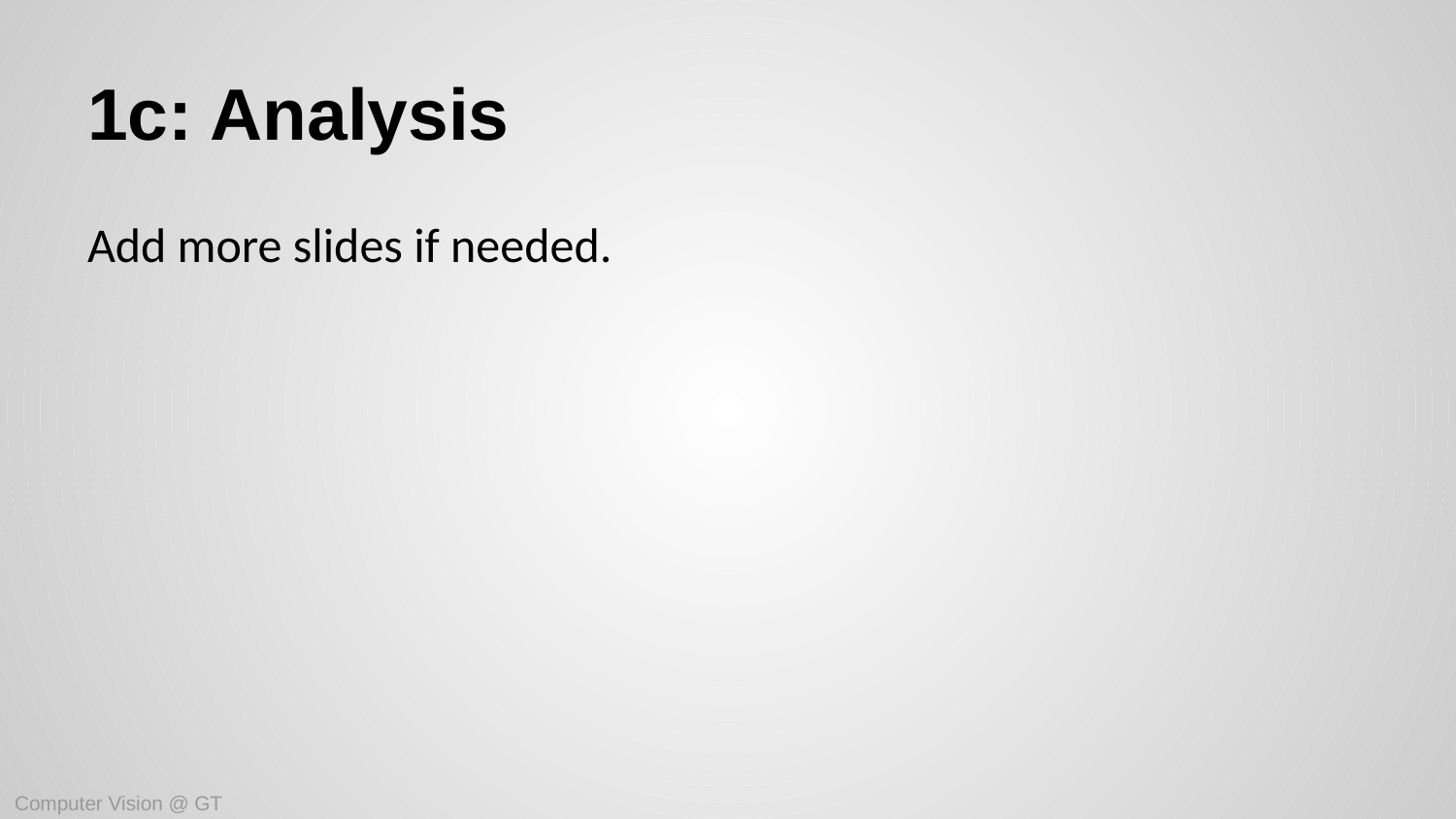

# 1c: Analysis
Add more slides if needed.
Computer Vision @ GT